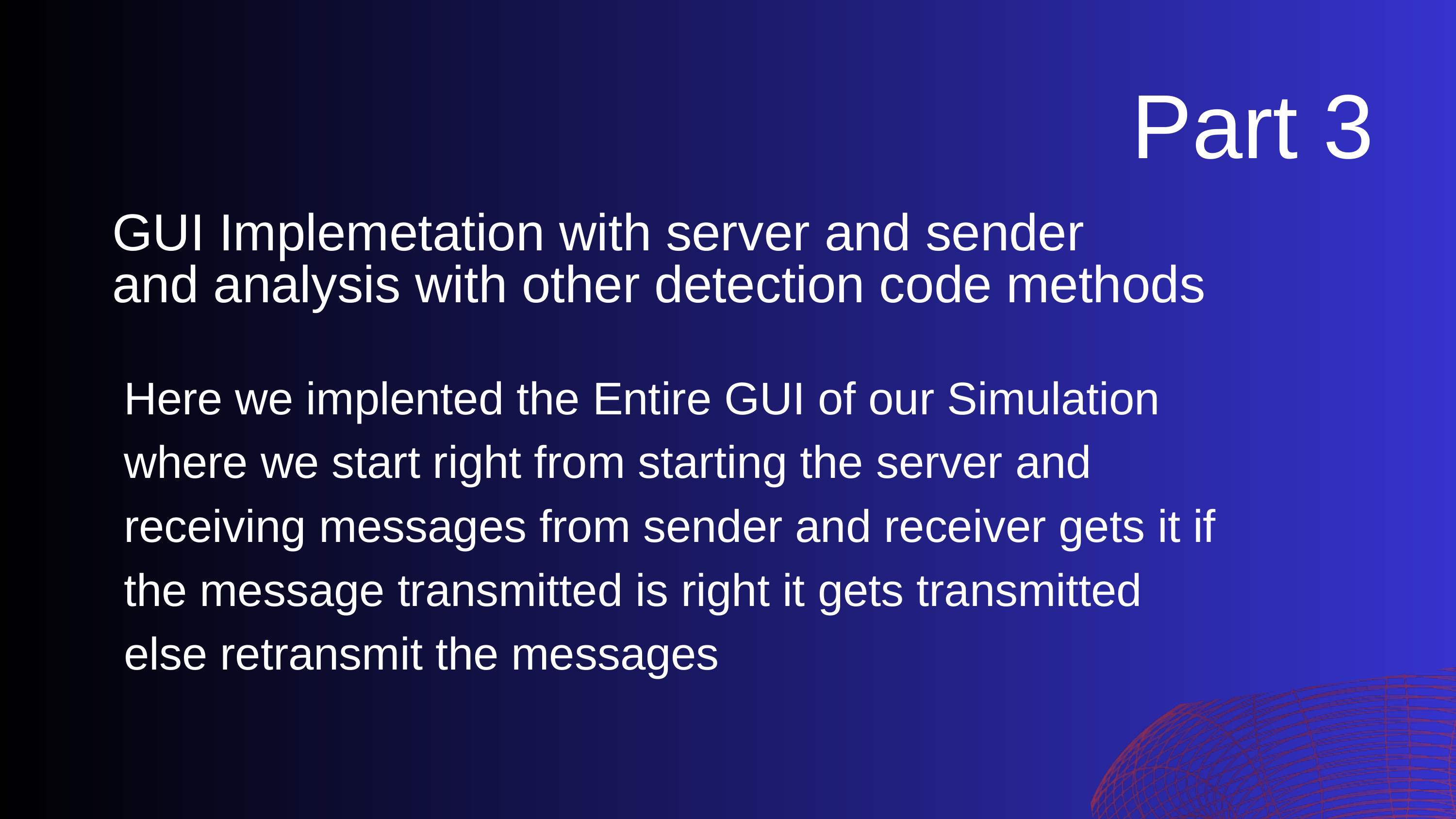

Part 3

GUI Implemetation with server and sender
and analysis with other detection code methods

Here we implented the Entire GUI of our Simulation where we start right from starting the server and receiving messages from sender and receiver gets it if the message transmitted is right it gets transmitted else retransmit the messages